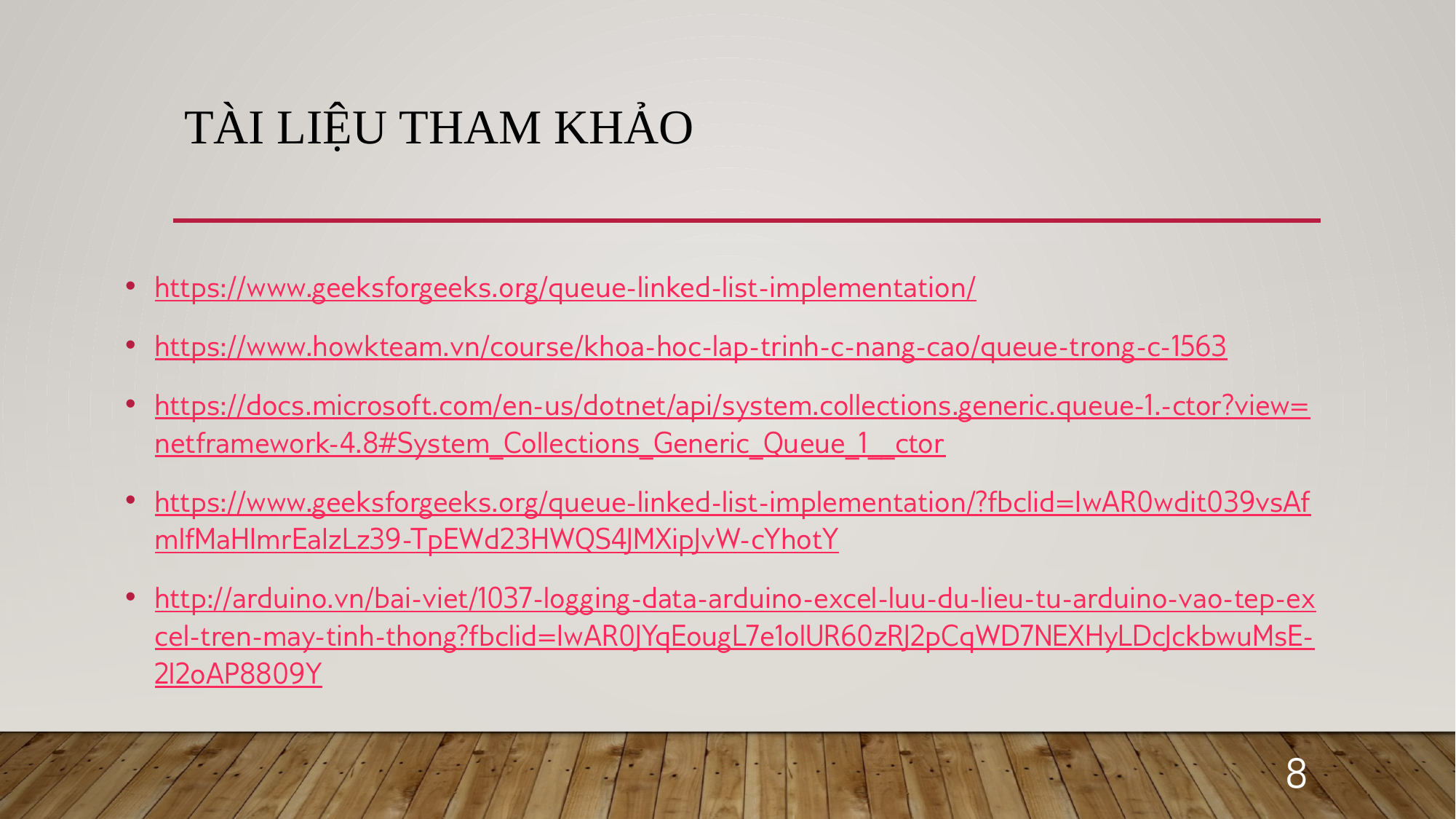

# Tài Liệu Tham Khảo
https://www.geeksforgeeks.org/queue-linked-list-implementation/
https://www.howkteam.vn/course/khoa-hoc-lap-trinh-c-nang-cao/queue-trong-c-1563
https://docs.microsoft.com/en-us/dotnet/api/system.collections.generic.queue-1.-ctor?view=netframework-4.8#System_Collections_Generic_Queue_1__ctor
https://www.geeksforgeeks.org/queue-linked-list-implementation/?fbclid=IwAR0wdit039vsAfmlfMaHImrEaIzLz39-TpEWd23HWQS4JMXipJvW-cYhotY
http://arduino.vn/bai-viet/1037-logging-data-arduino-excel-luu-du-lieu-tu-arduino-vao-tep-excel-tren-may-tinh-thong?fbclid=IwAR0JYqEougL7e1olUR60zRJ2pCqWD7NEXHyLDcJckbwuMsE-2l2oAP8809Y
8